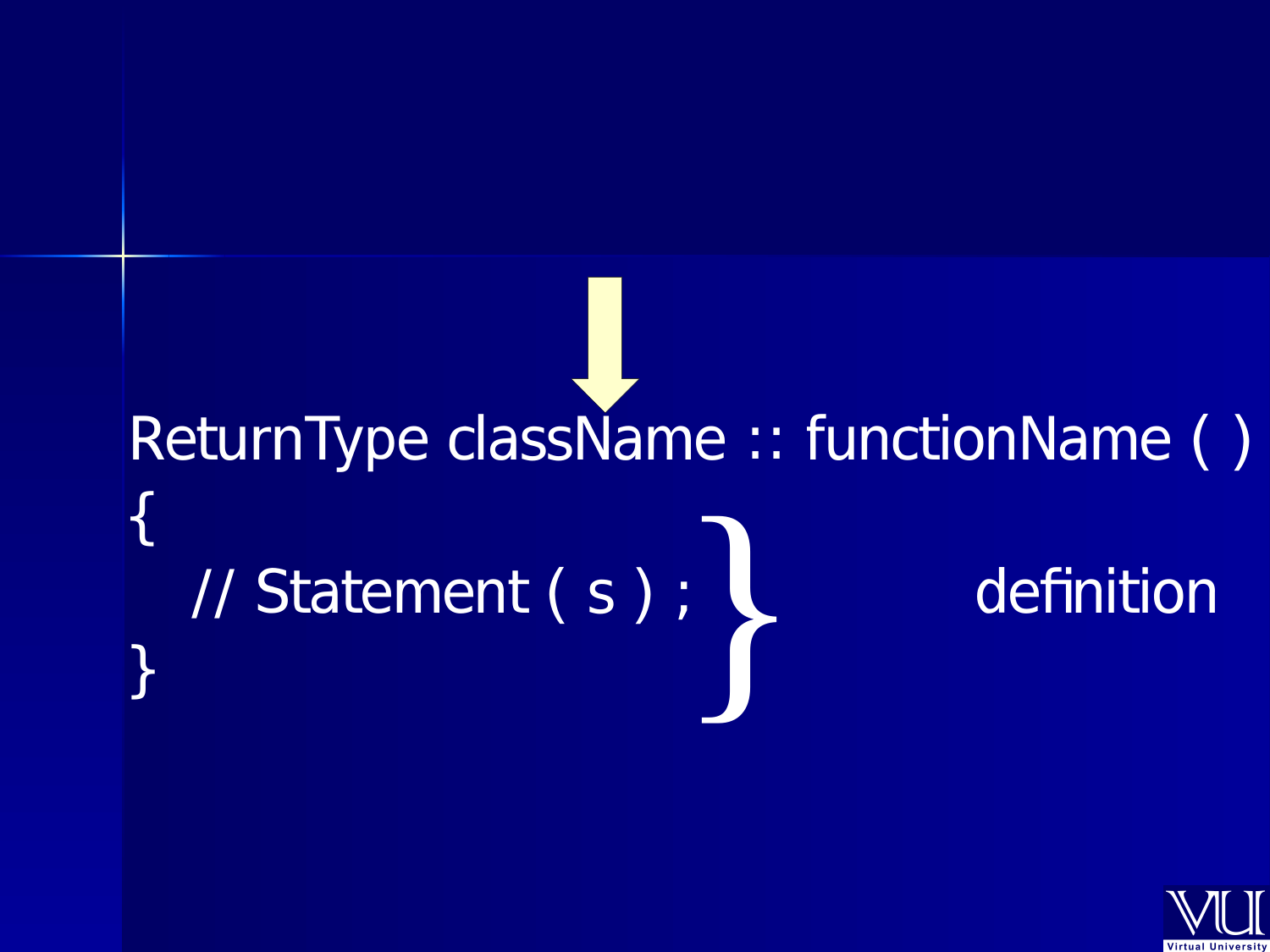

ReturnType className :: functionName ( )
{
// Statement ( s ) ;               definition
}
}